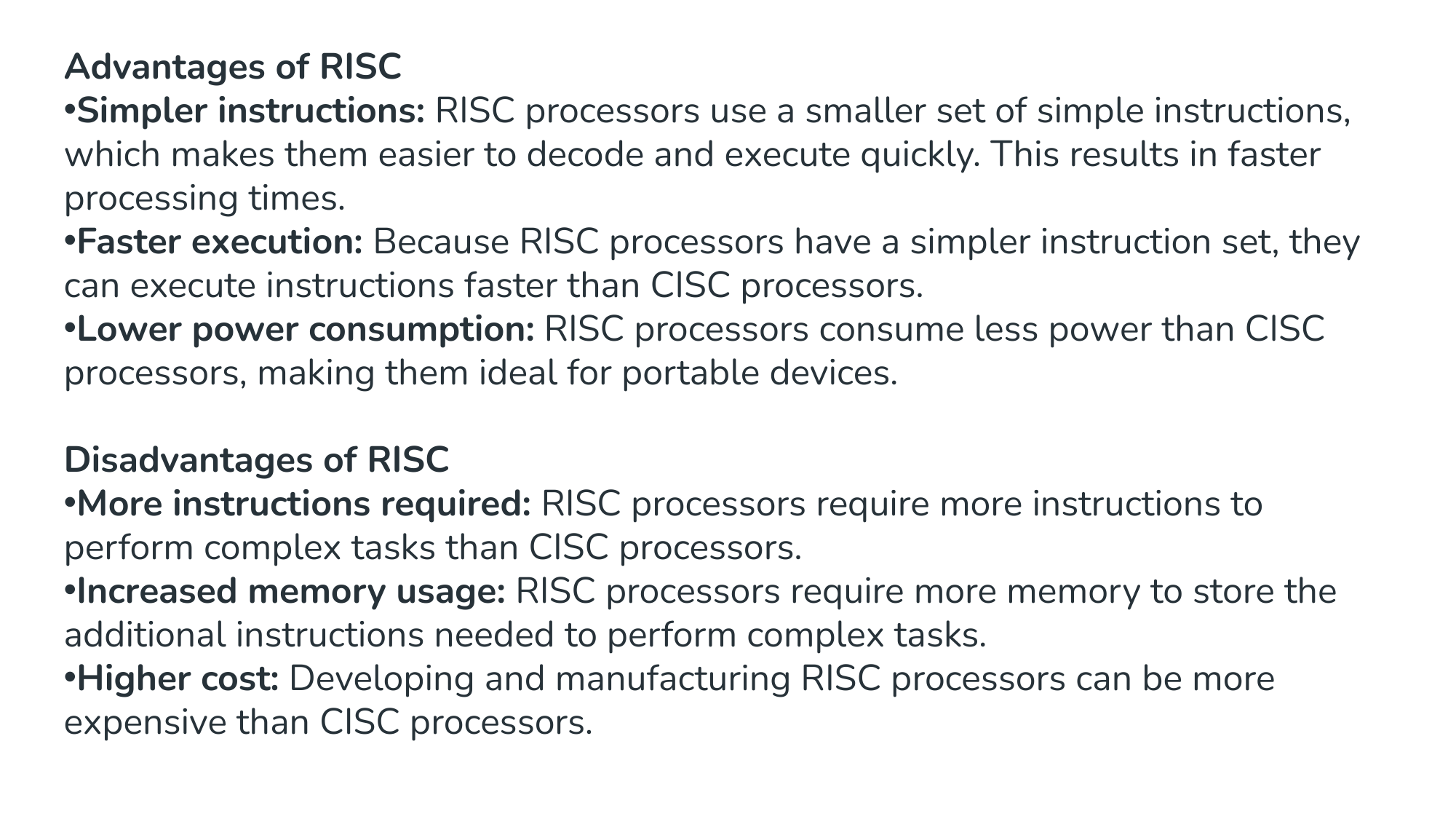

Advantages of RISC
Simpler instructions: RISC processors use a smaller set of simple instructions, which makes them easier to decode and execute quickly. This results in faster processing times.
Faster execution: Because RISC processors have a simpler instruction set, they can execute instructions faster than CISC processors.
Lower power consumption: RISC processors consume less power than CISC processors, making them ideal for portable devices.

Disadvantages of RISC
More instructions required: RISC processors require more instructions to perform complex tasks than CISC processors.
Increased memory usage: RISC processors require more memory to store the additional instructions needed to perform complex tasks.
Higher cost: Developing and manufacturing RISC processors can be more expensive than CISC processors.